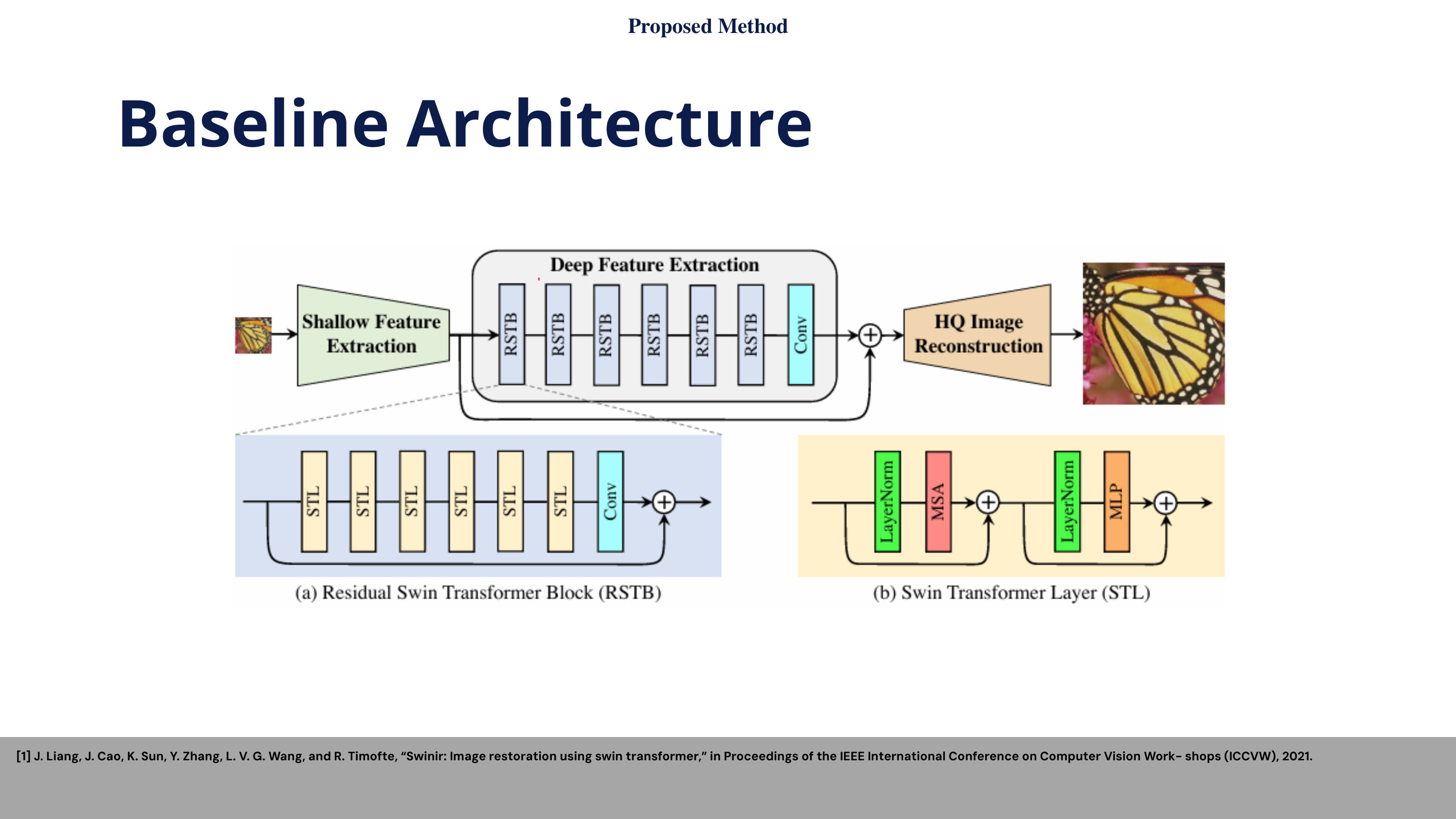

Proposed Method
Baseline Architecture

[1] J. Liang, J. Cao, K. Sun, Y. Zhang, L. V. G. Wang, and R. Timofte, “Swinir: Image restoration using swin transformer,” in Proceedings of the IEEE International Conference on Computer Vision Work- shops (ICCVW), 2021.